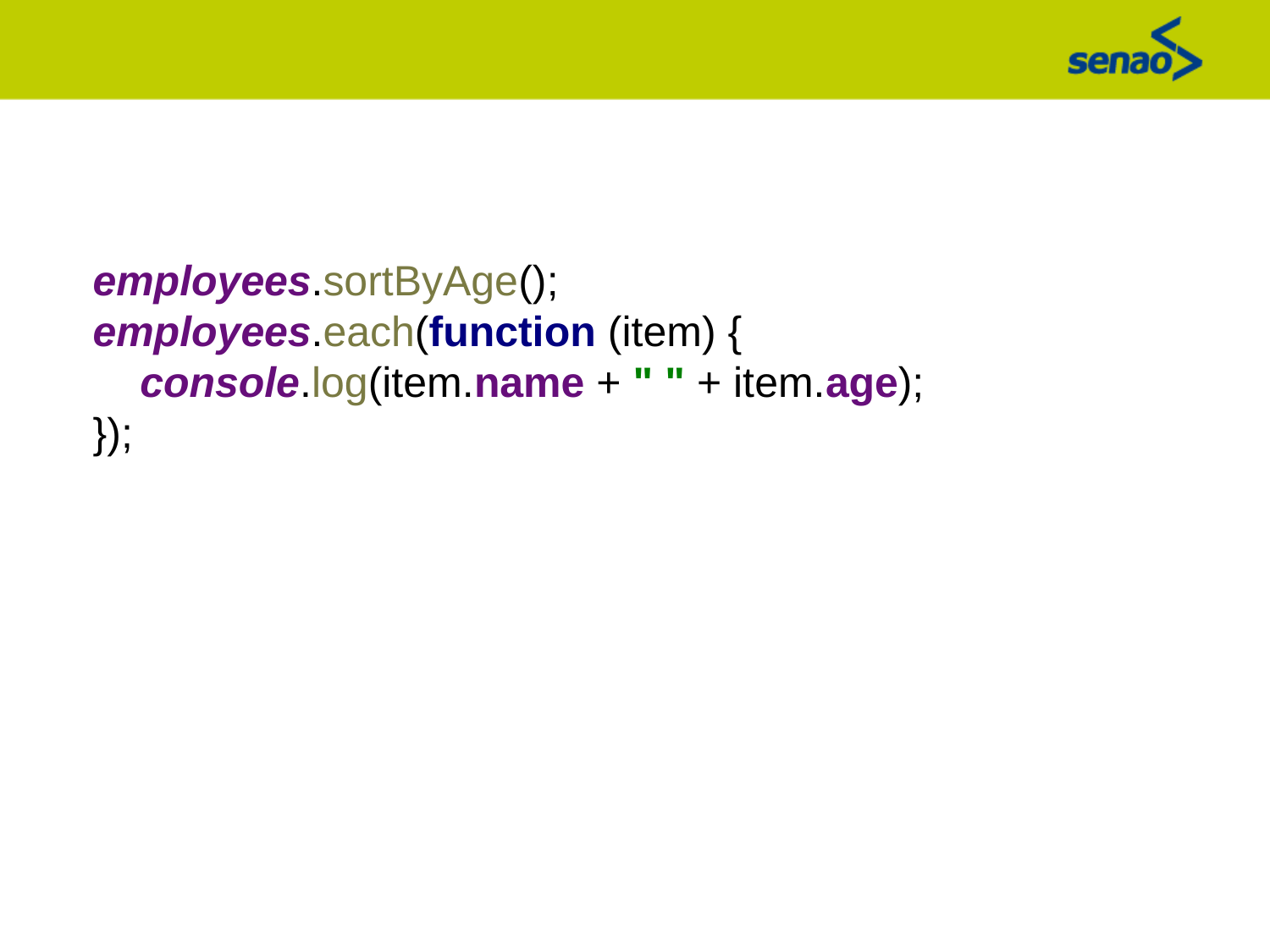

employees.sortByAge();
employees.each(function (item) {
    console.log(item.name + " " + item.age);
});